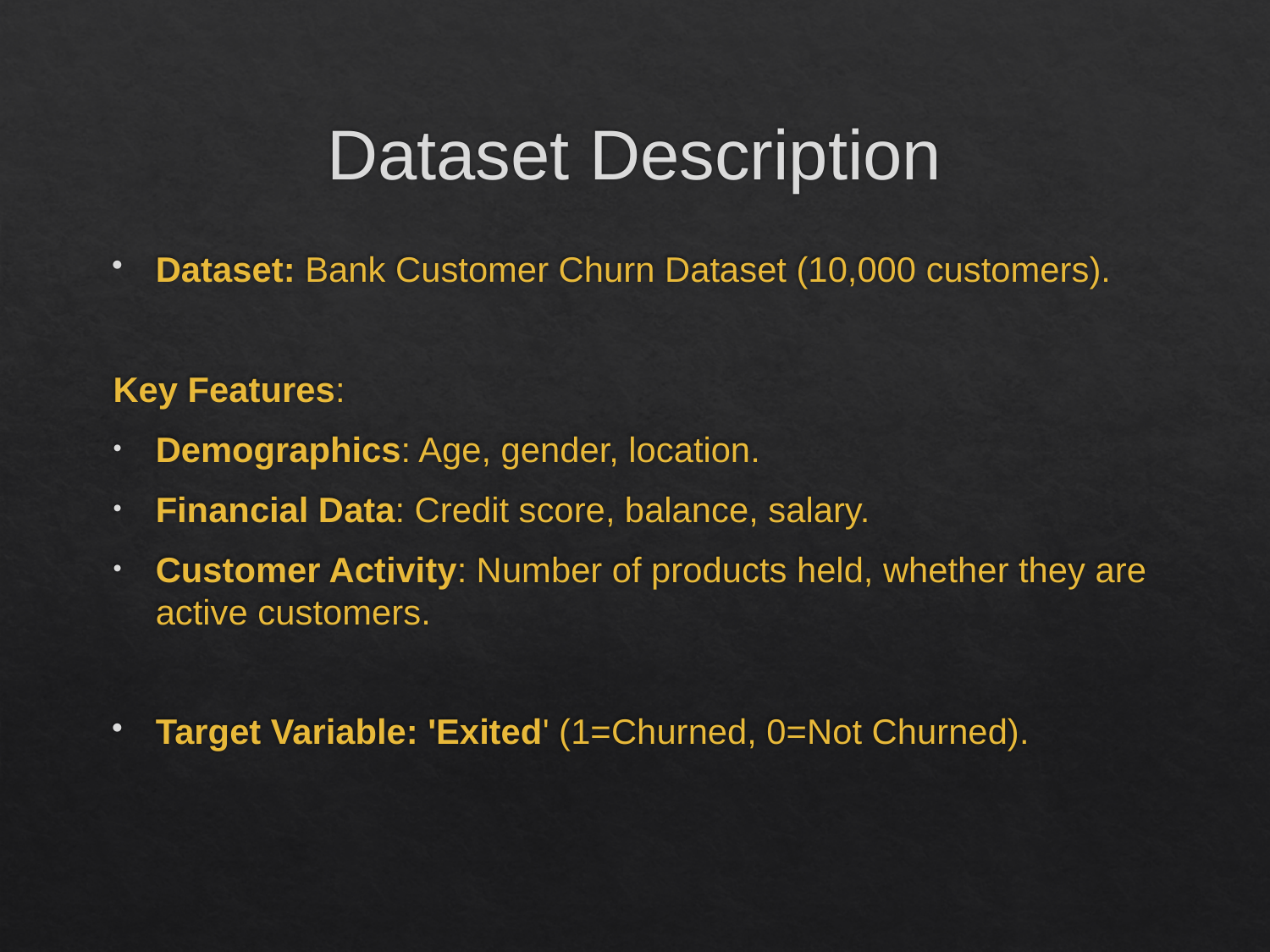

# Dataset Description
Dataset: Bank Customer Churn Dataset (10,000 customers).

Key Features:
Demographics: Age, gender, location.
Financial Data: Credit score, balance, salary.
Customer Activity: Number of products held, whether they are active customers.

Target Variable: 'Exited' (1=Churned, 0=Not Churned).